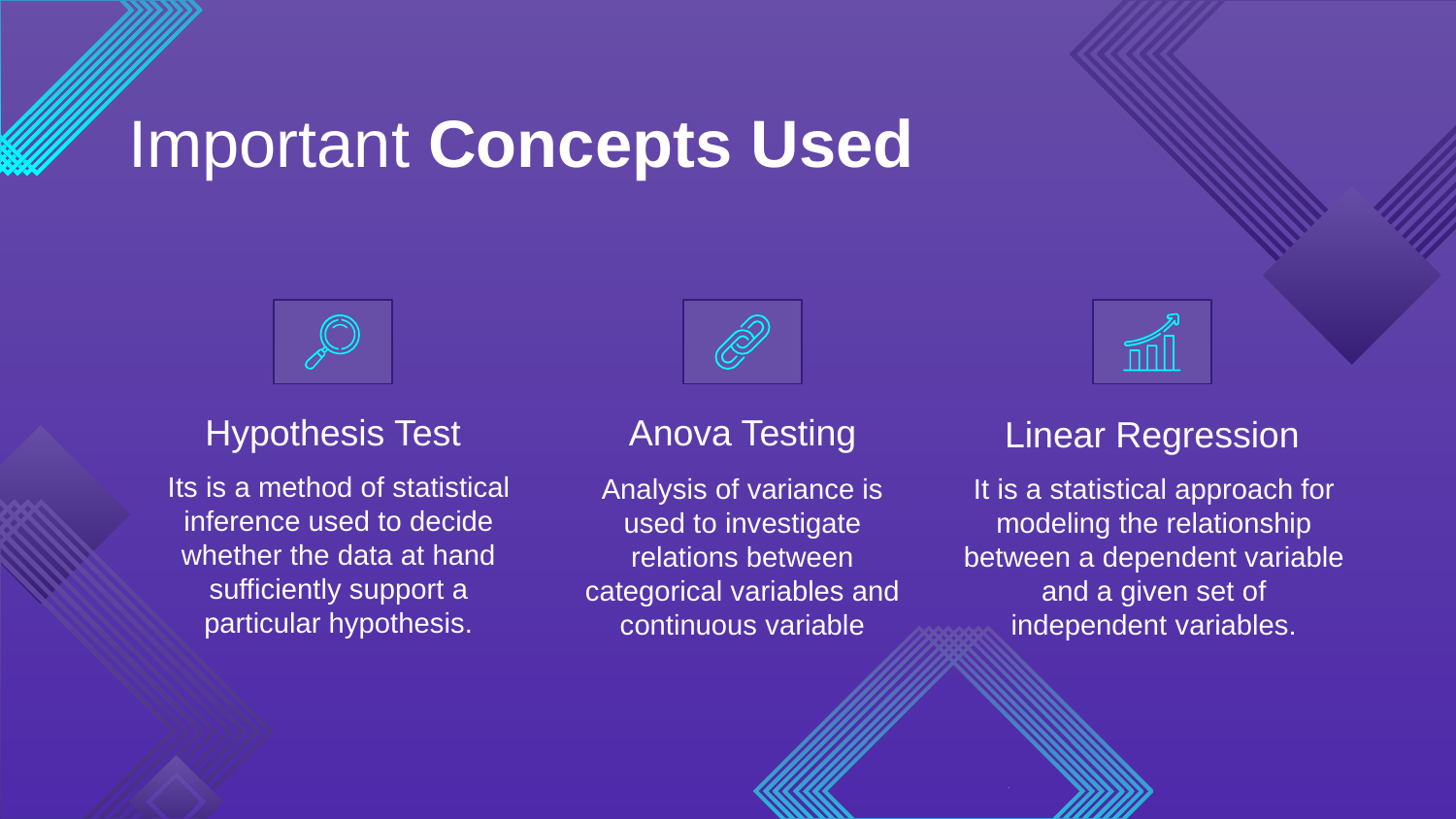

Important Concepts Used

# Hypothesis Test
Anova Testing
Linear Regression
Its is a method of statistical inference used to decide whether the data at hand sufficiently support a particular hypothesis.
Analysis of variance is used to investigate relations between categorical variables and continuous variable
It is a statistical approach for modeling the relationship between a dependent variable and a given set of independent variables.